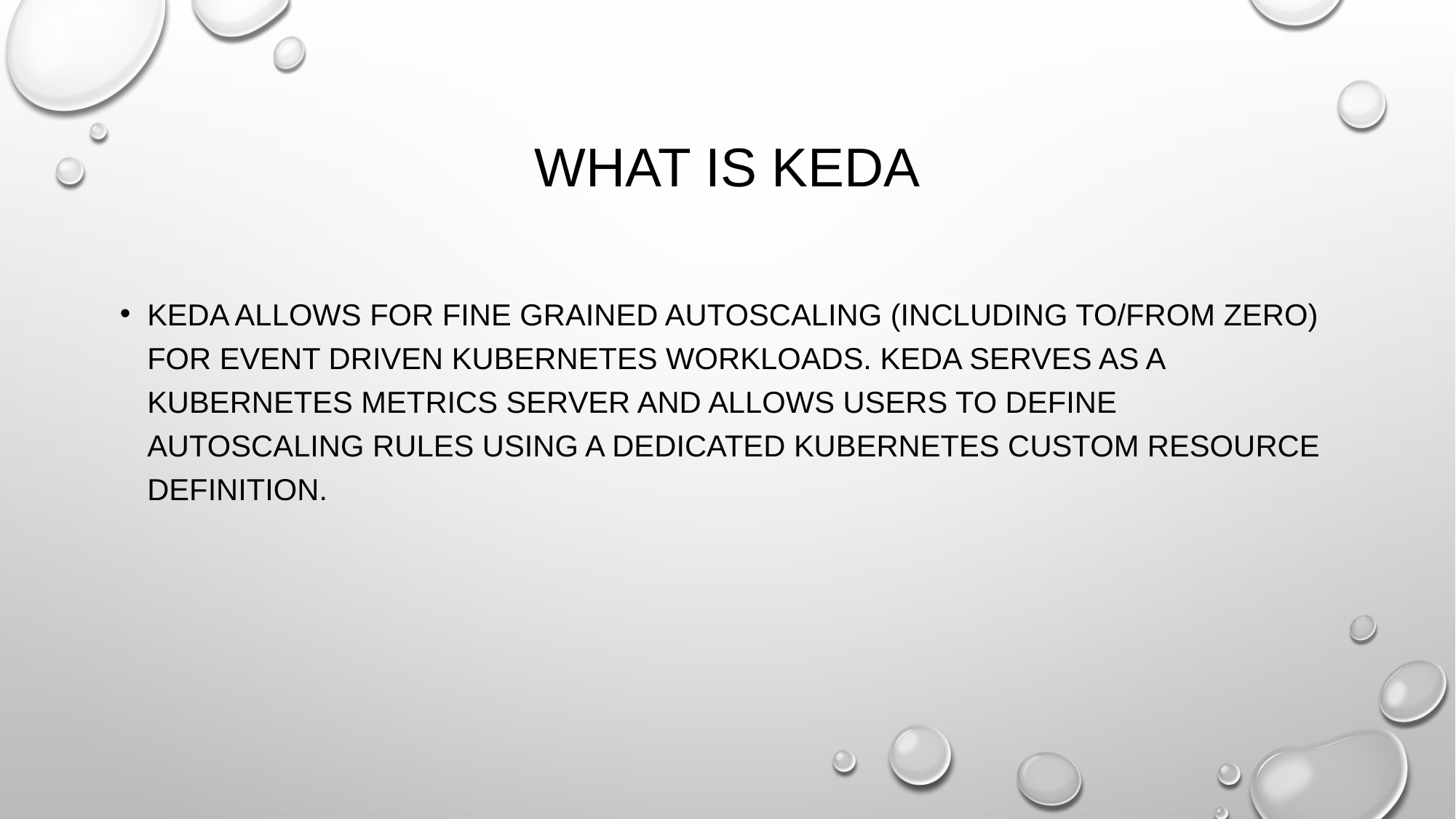

# What is Keda
KEDA allows for fine grained autoscaling (including to/from zero) for event driven Kubernetes workloads. KEDA serves as a Kubernetes Metrics Server and allows users to define autoscaling rules using a dedicated Kubernetes custom resource definition.